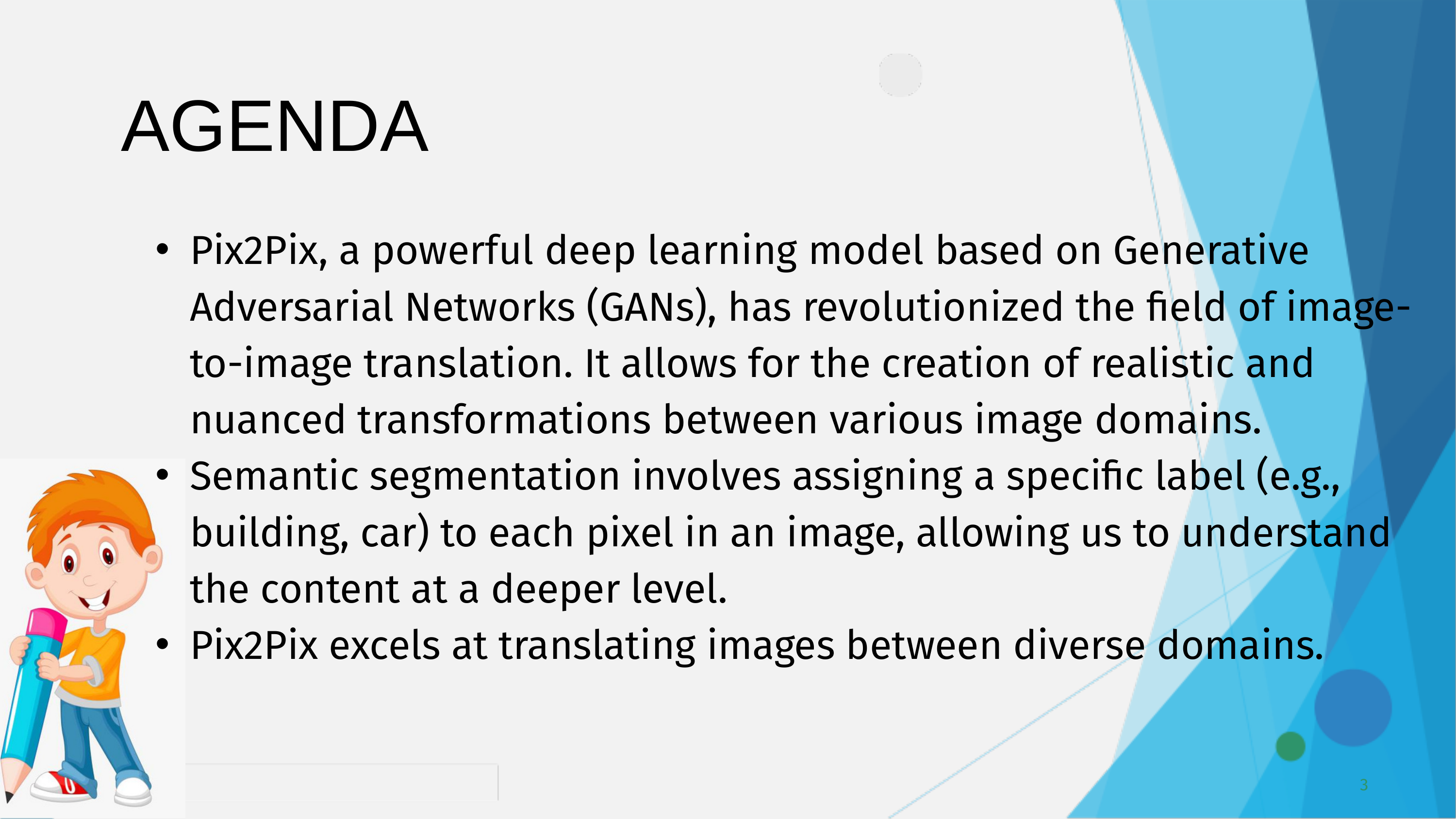

AGENDA
Pix2Pix, a powerful deep learning model based on Generative Adversarial Networks (GANs), has revolutionized the field of image-to-image translation. It allows for the creation of realistic and nuanced transformations between various image domains.
Semantic segmentation involves assigning a specific label (e.g., building, car) to each pixel in an image, allowing us to understand the content at a deeper level.
Pix2Pix excels at translating images between diverse domains.

3